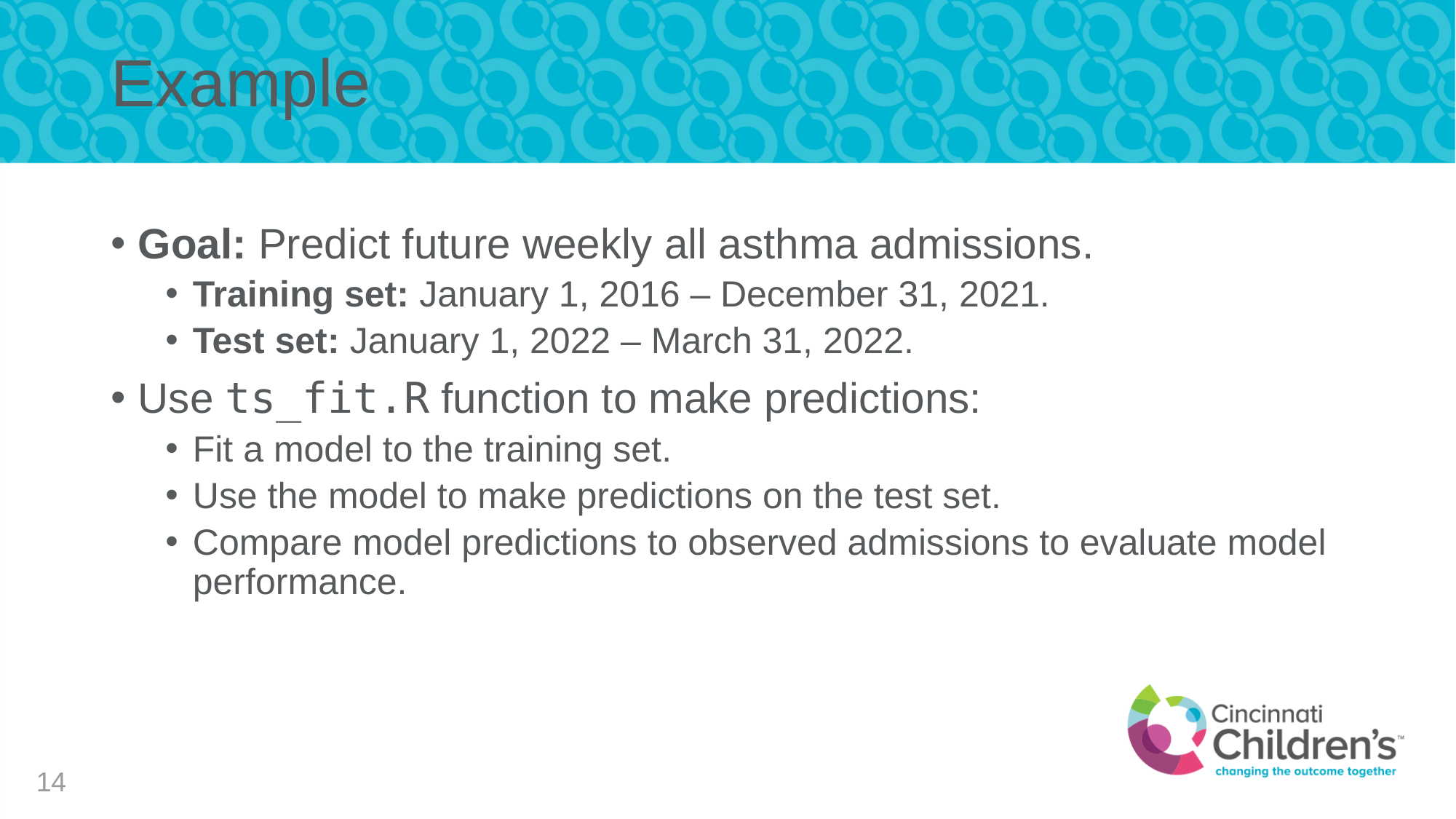

# Example
Goal: Predict future weekly all asthma admissions.
Training set: January 1, 2016 – December 31, 2021.
Test set: January 1, 2022 – March 31, 2022.
Use ts_fit.R function to make predictions:
Fit a model to the training set.
Use the model to make predictions on the test set.
Compare model predictions to observed admissions to evaluate model performance.

14